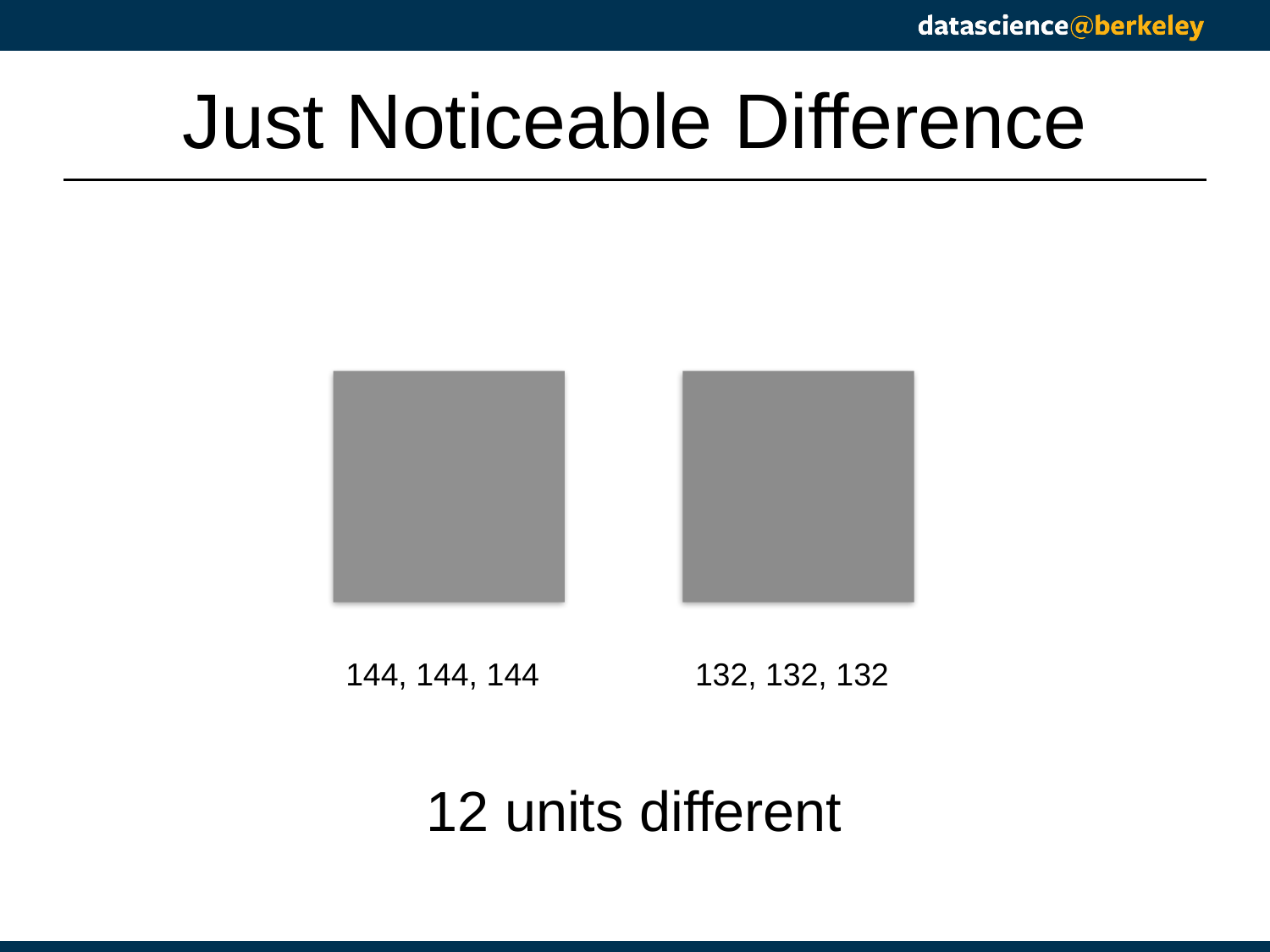

# Just Noticeable Difference

144, 144, 144
132, 132, 132
12 units different